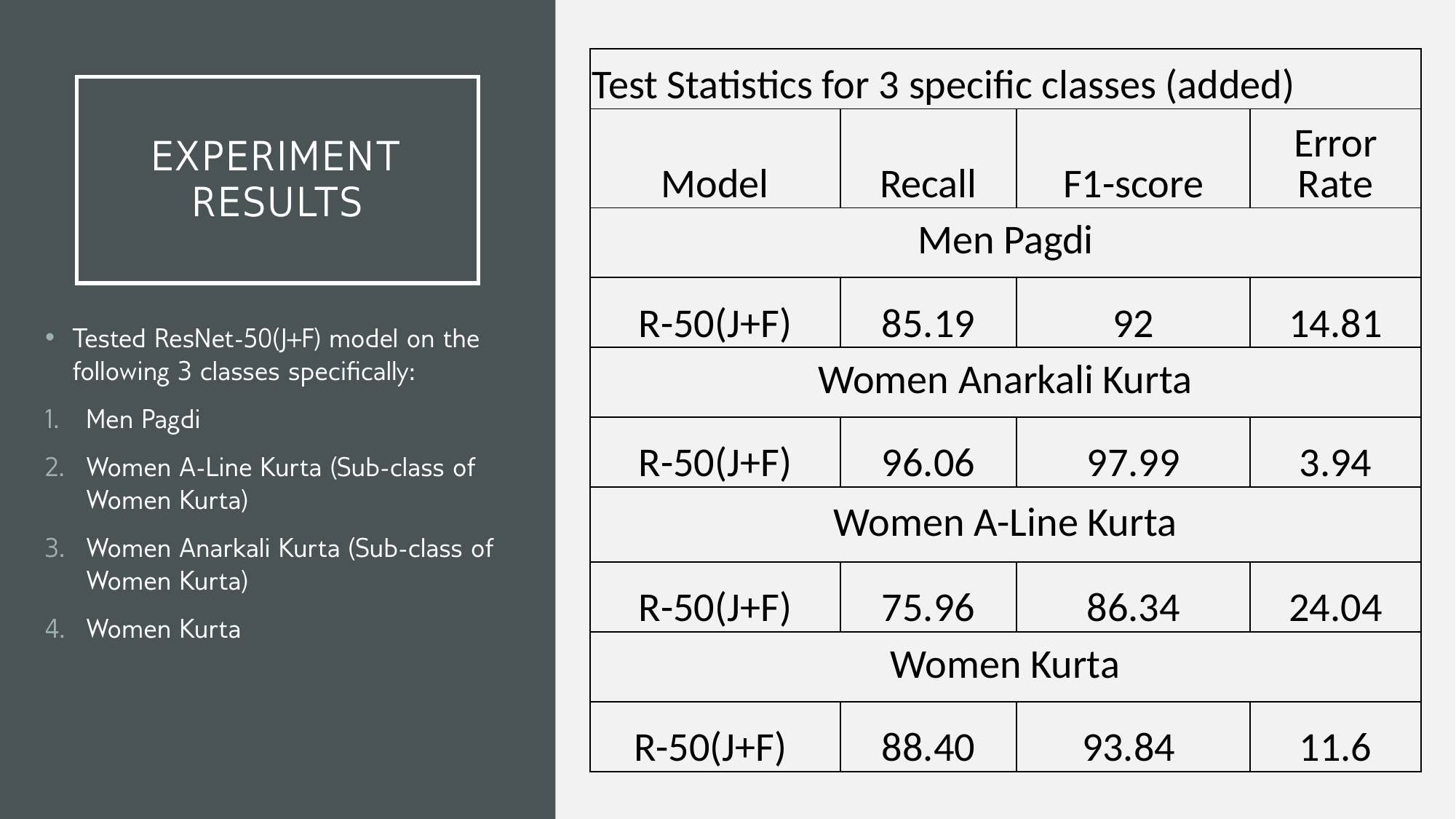

| Test Statistics for 3 specific classes (added) |  |  |  |
| --- | --- | --- | --- |
| Model | Recall | F1-score | Error Rate |
| Men Pagdi |  |  |  |
| R-50(J+F) | 85.19 | 92 | 14.81 |
| Women Anarkali Kurta |  |  |  |
| R-50(J+F) | 96.06 | 97.99 | 3.94 |
| Women A-Line Kurta |  |  |  |
| R-50(J+F) | 75.96 | 86.34 | 24.04 |
| Women Kurta |  |  |  |
| R-50(J+F) | 88.40 | 93.84 | 11.6 |
# Experiment Results
Tested ResNet-50(J+F) model on the following 3 classes specifically:
Men Pagdi
Women A-Line Kurta (Sub-class of Women Kurta)
Women Anarkali Kurta (Sub-class of Women Kurta)
Women Kurta